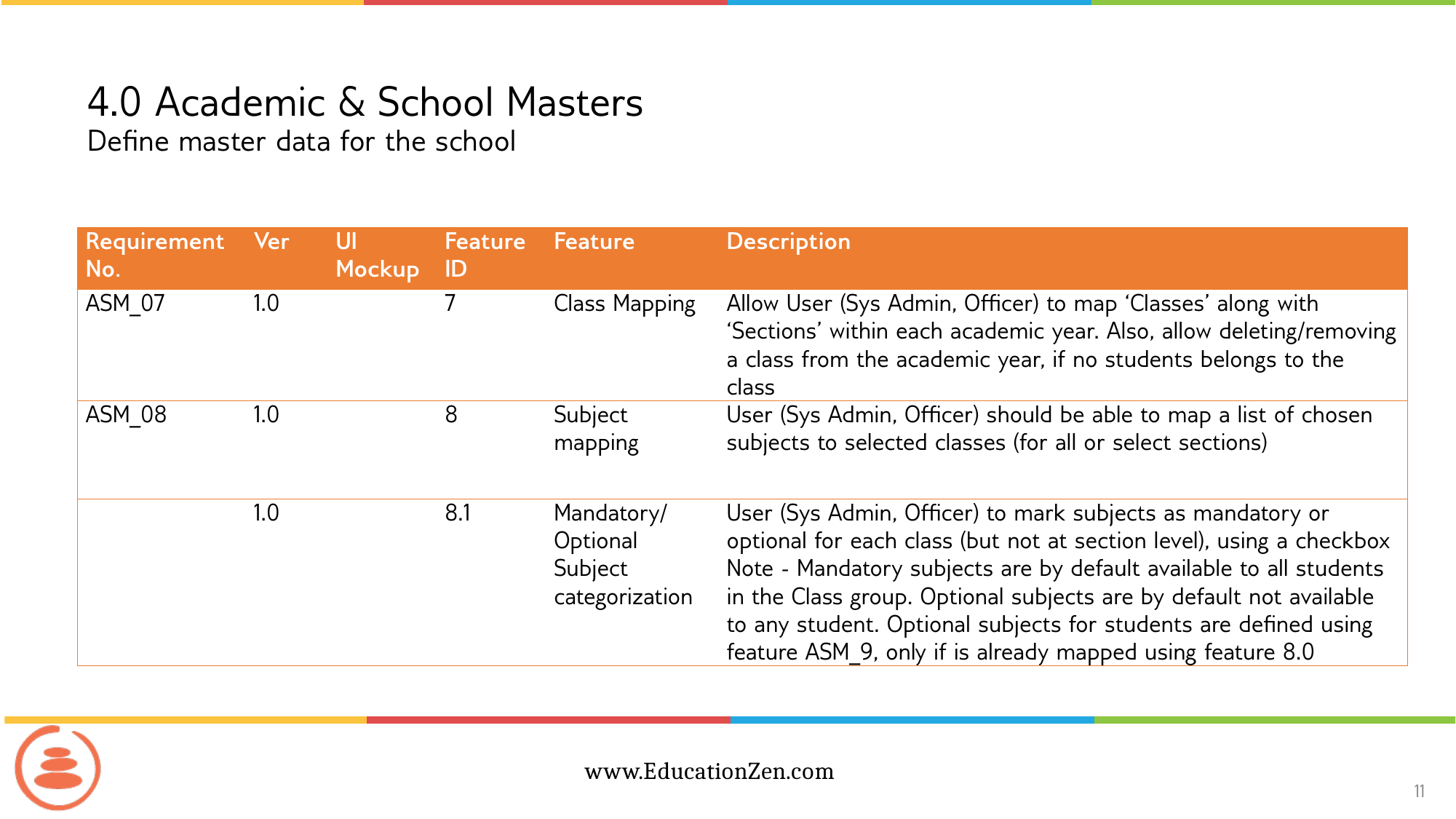

# 4.0 Academic & School Masters Define master data for the school
| Requirement No. | Ver | UI Mockup | Feature ID | Feature | Description |
| --- | --- | --- | --- | --- | --- |
| ASM\_07 | 1.0 |  | 7 | Class Mapping | Allow User (Sys Admin, Officer) to map ‘Classes’ along with ‘Sections’ within each academic year. Also, allow deleting/removing a class from the academic year, if no students belongs to the class |
| ASM\_08 | 1.0 |  | 8 | Subject mapping | User (Sys Admin, Officer) should be able to map a list of chosen subjects to selected classes (for all or select sections) |
|  | 1.0 |  | 8.1 | Mandatory/ Optional Subject categorization | User (Sys Admin, Officer) to mark subjects as mandatory or optional for each class (but not at section level), using a checkbox Note - Mandatory subjects are by default available to all students in the Class group. Optional subjects are by default not available to any student. Optional subjects for students are defined using feature ASM\_9, only if is already mapped using feature 8.0 |
11